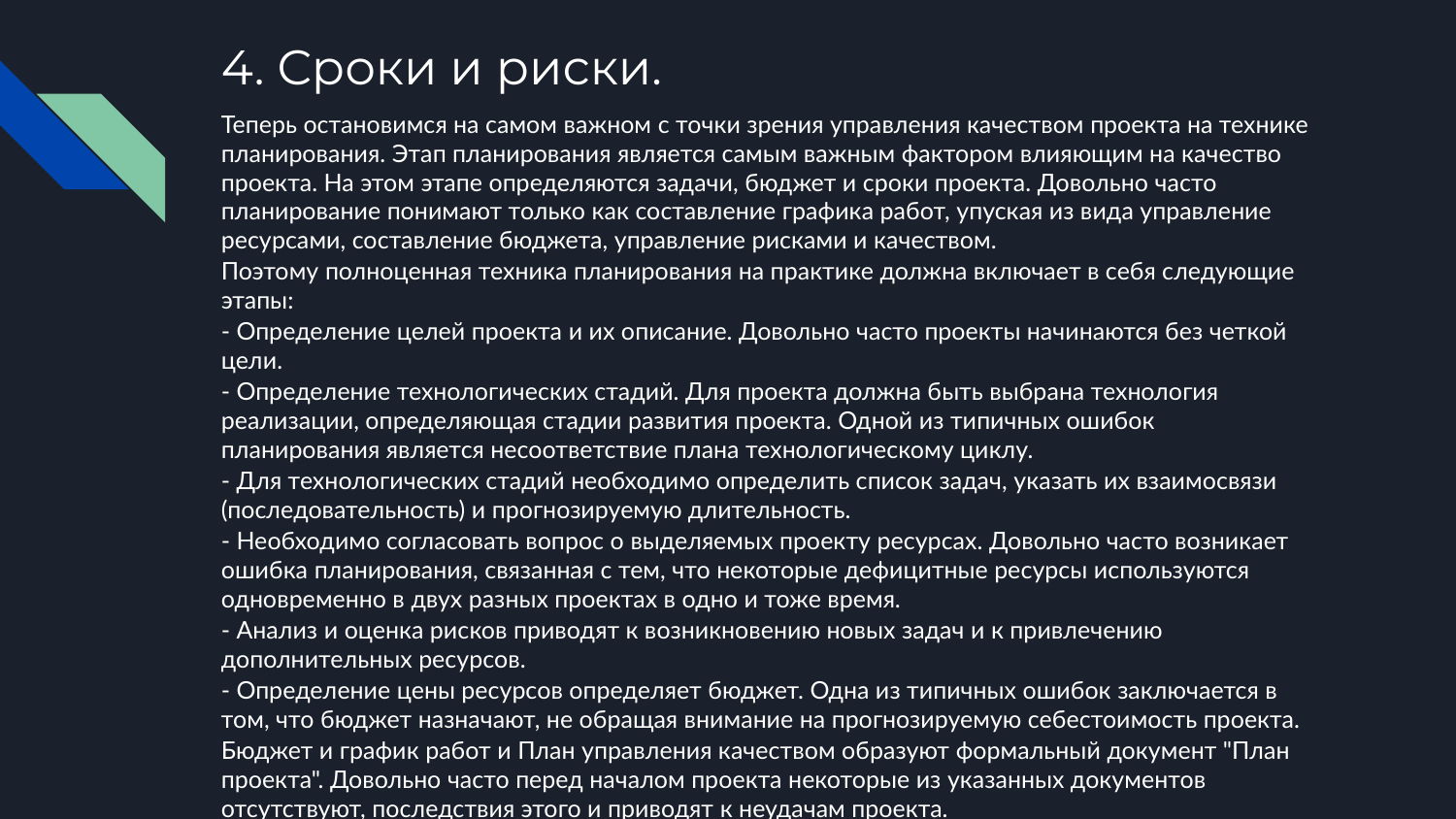

# 4. Сроки и риски.
Теперь остановимся на самом важном с точки зрения управления качеством проекта на технике планирования. Этап планирования является самым важным фактором влияющим на качество проекта. На этом этапе определяются задачи, бюджет и сроки проекта. Довольно часто планирование понимают только как составление графика работ, упуская из вида управление ресурсами, составление бюджета, управление рисками и качеством.
Поэтому полноценная техника планирования на практике должна включает в себя следующие этапы:
- Определение целей проекта и их описание. Довольно часто проекты начинаются без четкой цели.
- Определение технологических стадий. Для проекта должна быть выбрана технология реализации, определяющая стадии развития проекта. Одной из типичных ошибок планирования является несоответствие плана технологическому циклу.
- Для технологических стадий необходимо определить список задач, указать их взаимосвязи (последовательность) и прогнозируемую длительность.
- Необходимо согласовать вопрос о выделяемых проекту ресурсах. Довольно часто возникает ошибка планирования, связанная с тем, что некоторые дефицитные ресурсы используются одновременно в двух разных проектах в одно и тоже время.
- Анализ и оценка рисков приводят к возникновению новых задач и к привлечению дополнительных ресурсов.
- Определение цены ресурсов определяет бюджет. Одна из типичных ошибок заключается в том, что бюджет назначают, не обращая внимание на прогнозируемую себестоимость проекта.
Бюджет и график работ и План управления качеством образуют формальный документ "План проекта". Довольно часто перед началом проекта некоторые из указанных документов отсутствуют, последствия этого и приводят к неудачам проекта.